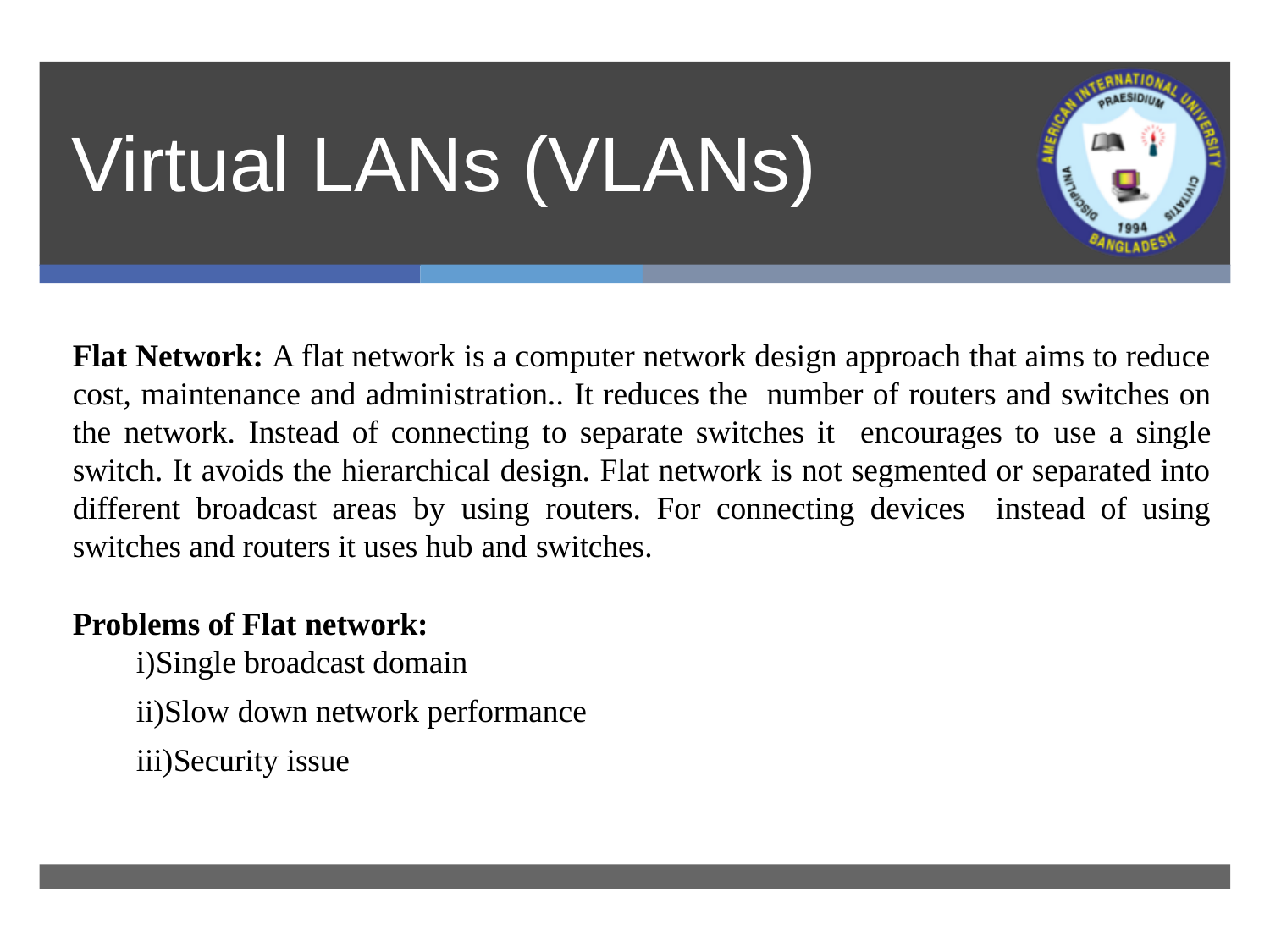

# Virtual LANs (VLANs)
Flat Network: A flat network is a computer network design approach that aims to reduce cost, maintenance and administration.. It reduces the  number of routers and switches on the network. Instead of connecting to separate switches it  encourages to use a single switch. It avoids the hierarchical design. Flat network is not segmented or separated into different broadcast areas by using routers. For connecting devices  instead of using switches and routers it uses hub and switches.

Problems of Flat network:
Single broadcast domain
Slow down network performance
Security issue